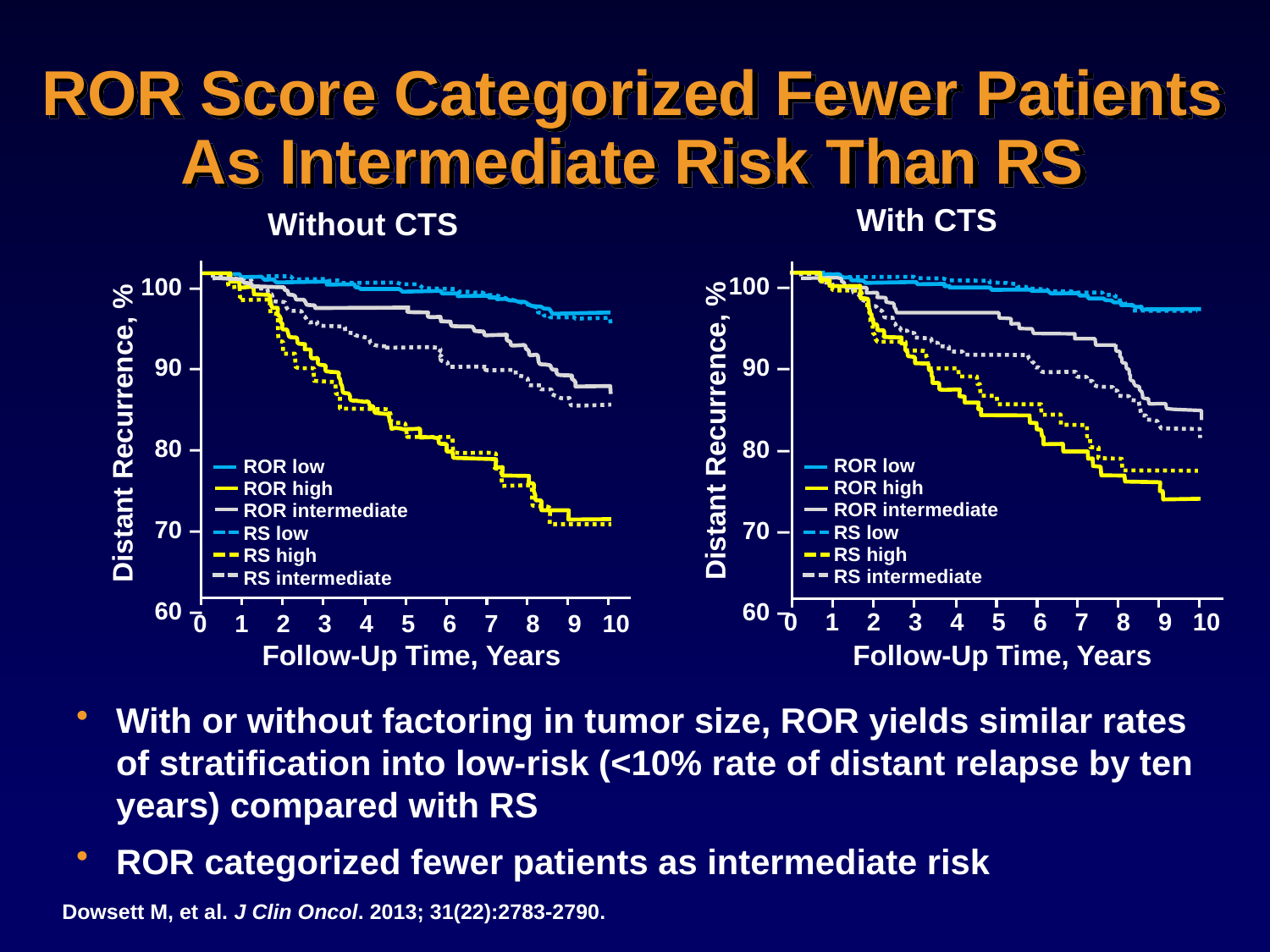

# ROR Score Categorized Fewer Patients As Intermediate Risk Than RS
With CTS
Without CTS
100 –
90 –
80 –
70 –
60 –

100 –
90 –
80 –
70 –
60 –

Distant Recurrence, %
Distant Recurrence, %
ROR low
ROR high
ROR intermediate
RS low
RS high
RS intermediate
ROR low
ROR high
ROR intermediate
RS low
RS high
RS intermediate
0    1    2    3    4    5    6    7    8    9   10
0    1    2    3    4    5    6    7    8    9   10
Follow-Up Time, Years
Follow-Up Time, Years
With or without factoring in tumor size, ROR yields similar rates of stratification into low-risk (<10% rate of distant relapse by ten years) compared with RS
ROR categorized fewer patients as intermediate risk
Dowsett M, et al. J Clin Oncol. 2013; 31(22):2783-2790.